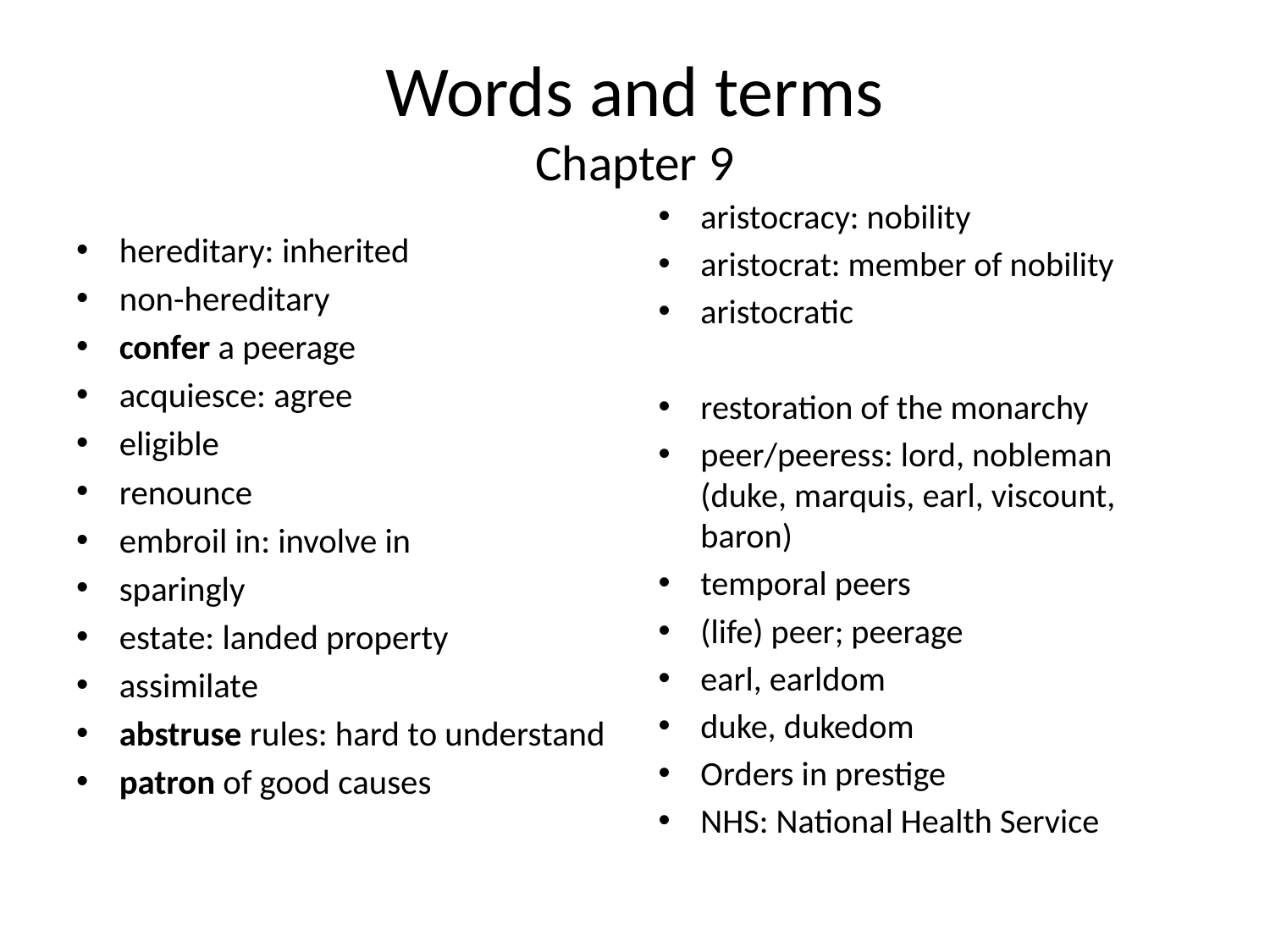

# Words and terms Chapter 9
aristocracy: nobility
aristocrat: member of nobility
aristocratic

restoration of the monarchy
peer/peeress: lord, nobleman (duke, marquis, earl, viscount, baron)
temporal peers
(life) peer; peerage
earl, earldom
duke, dukedom
Orders in prestige
NHS: National Health Service

hereditary: inherited
non-hereditary
confer a peerage
acquiesce: agree
eligible
renounce
embroil in: involve in
sparingly
estate: landed property
assimilate
abstruse rules: hard to understand
patron of good causes